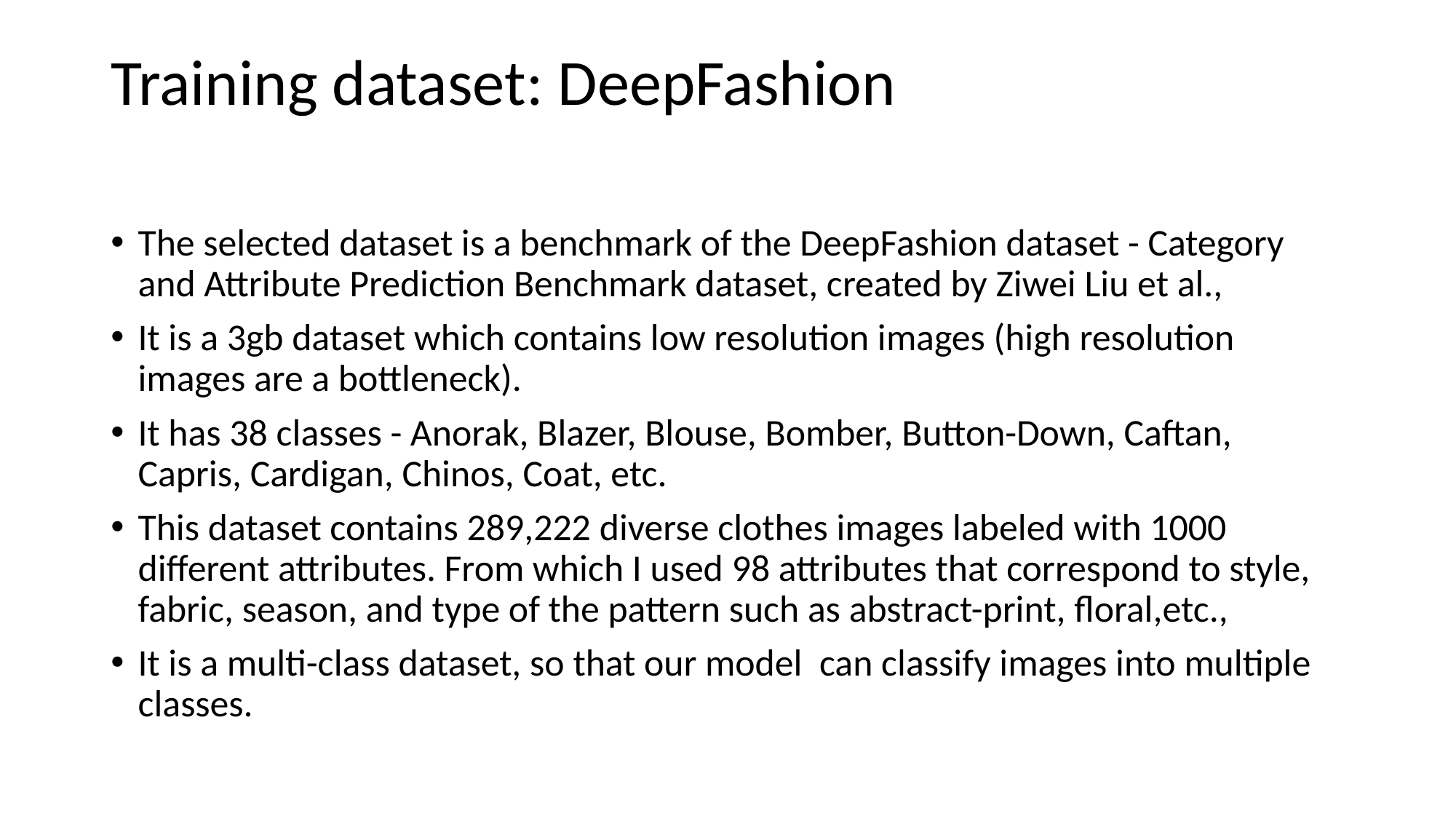

# Training dataset: DeepFashion
The selected dataset is a benchmark of the DeepFashion dataset - Category and Attribute Prediction Benchmark dataset, created by Ziwei Liu et al.,
It is a 3gb dataset which contains low resolution images (high resolution images are a bottleneck).
It has 38 classes - Anorak, Blazer, Blouse, Bomber, Button-Down, Caftan, Capris, Cardigan, Chinos, Coat, etc.
This dataset contains 289,222 diverse clothes images labeled with 1000 different attributes. From which I used 98 attributes that correspond to style, fabric, season, and type of the pattern such as abstract-print, floral,etc.,
It is a multi-class dataset, so that our model  can classify images into multiple classes.